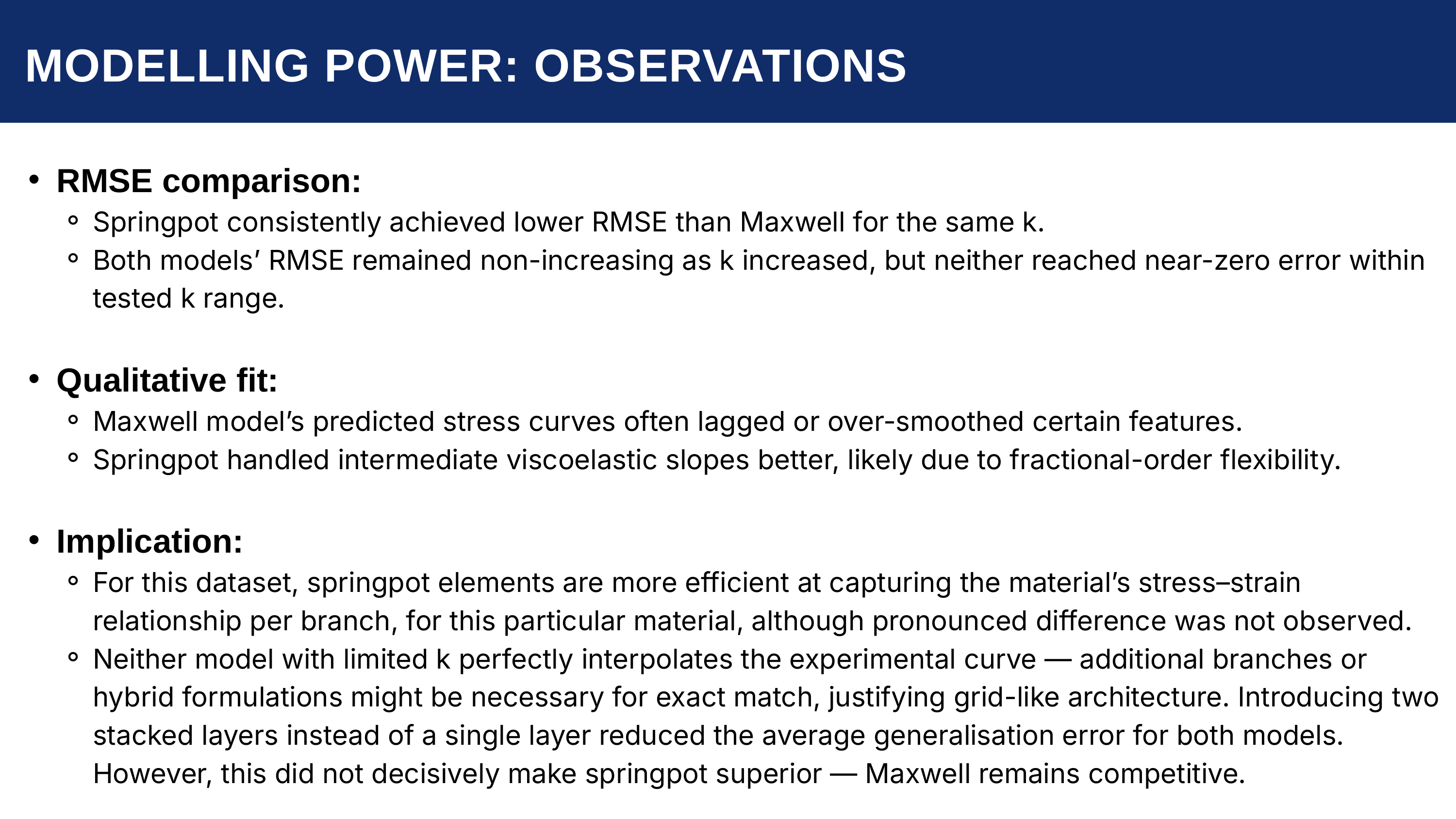

MODELLING POWER: OBSERVATIONS
RMSE comparison:
Springpot consistently achieved lower RMSE than Maxwell for the same k.
Both models’ RMSE remained non-increasing as k increased, but neither reached near-zero error within tested k range.

Qualitative fit:
Maxwell model’s predicted stress curves often lagged or over-smoothed certain features.
Springpot handled intermediate viscoelastic slopes better, likely due to fractional-order flexibility.

Implication:
For this dataset, springpot elements are more efficient at capturing the material’s stress–strain relationship per branch, for this particular material, although pronounced difference was not observed.
Neither model with limited k perfectly interpolates the experimental curve — additional branches or hybrid formulations might be necessary for exact match, justifying grid-like architecture. Introducing two stacked layers instead of a single layer reduced the average generalisation error for both models. However, this did not decisively make springpot superior — Maxwell remains competitive.